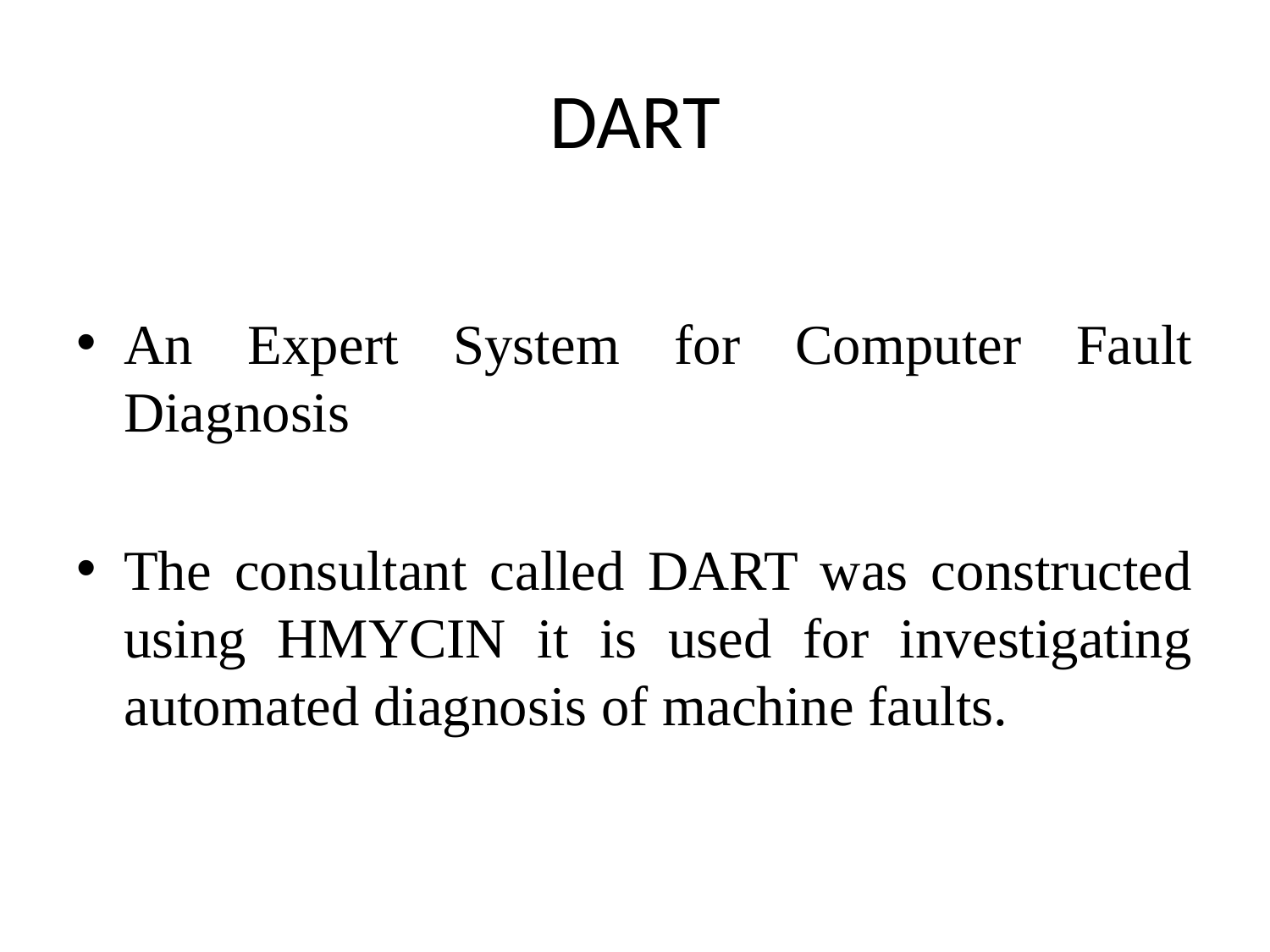

# DART

An Expert System for Computer Fault Diagnosis

The consultant called DART was constructed using HMYCIN it is used for investigating automated diagnosis of machine faults.